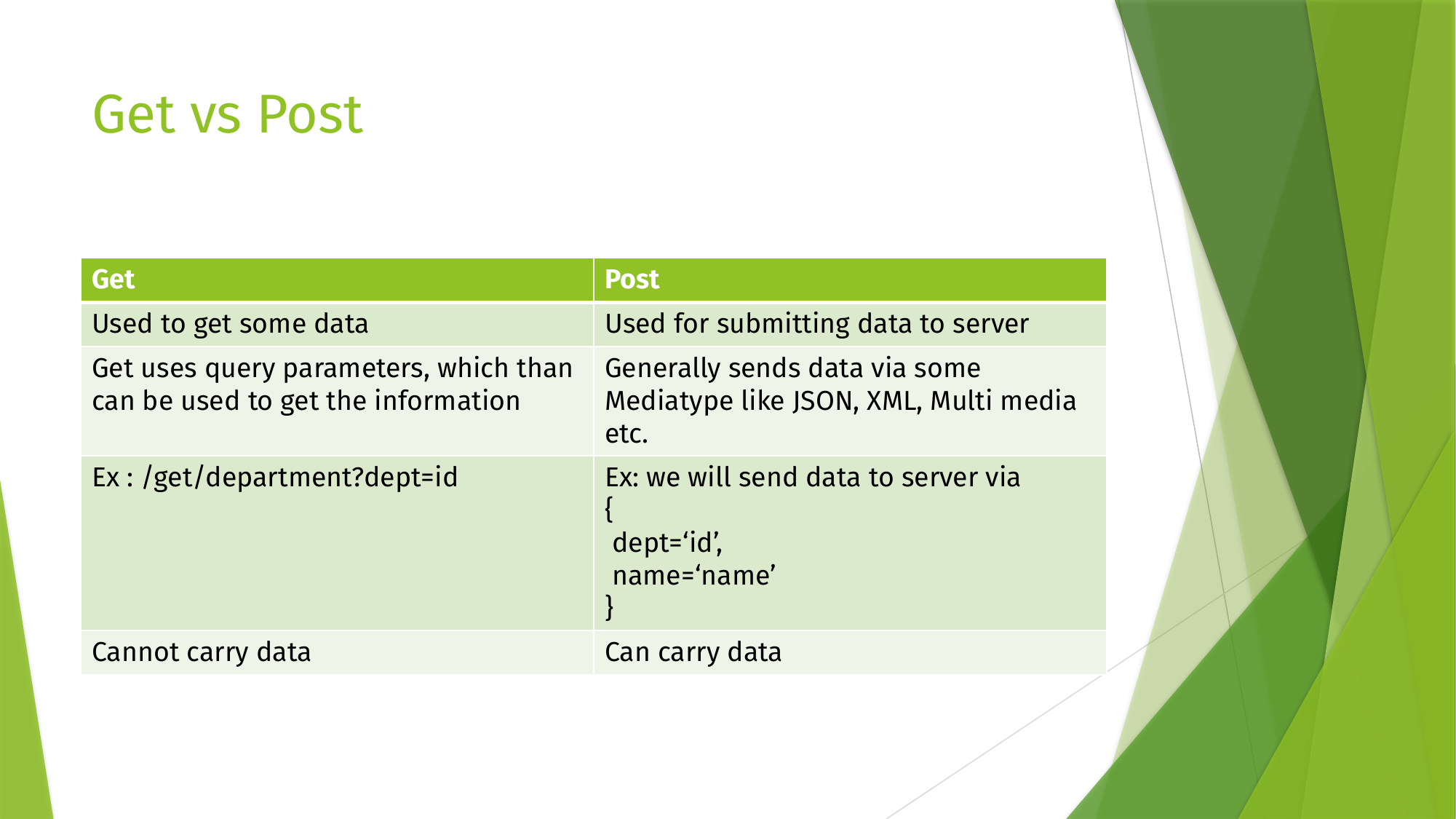

# Get vs Post
| Get | Post |
| --- | --- |
| Used to get some data | Used for submitting data to server |
| Get uses query parameters, which than can be used to get the information | Generally sends data via some Mediatype like JSON, XML, Multi media etc. |
| Ex : /get/department?dept=id | Ex: we will send data to server via { dept=‘id’, name=‘name’ } |
| Cannot carry data | Can carry data |